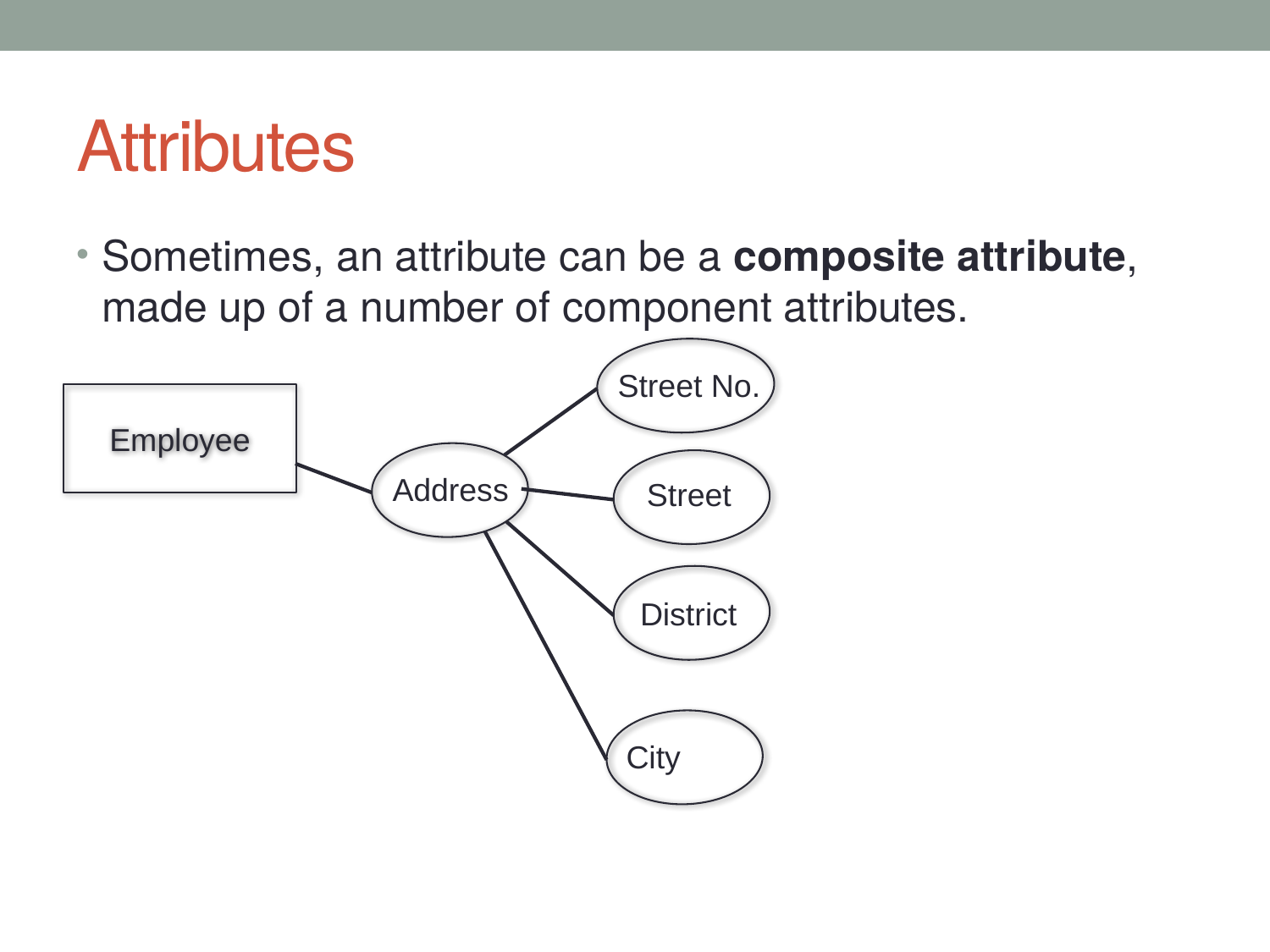

# Attributes
Sometimes, an attribute can be a composite attribute, made up of a number of component attributes.

Street No.
Employee

Address
Street

District

City